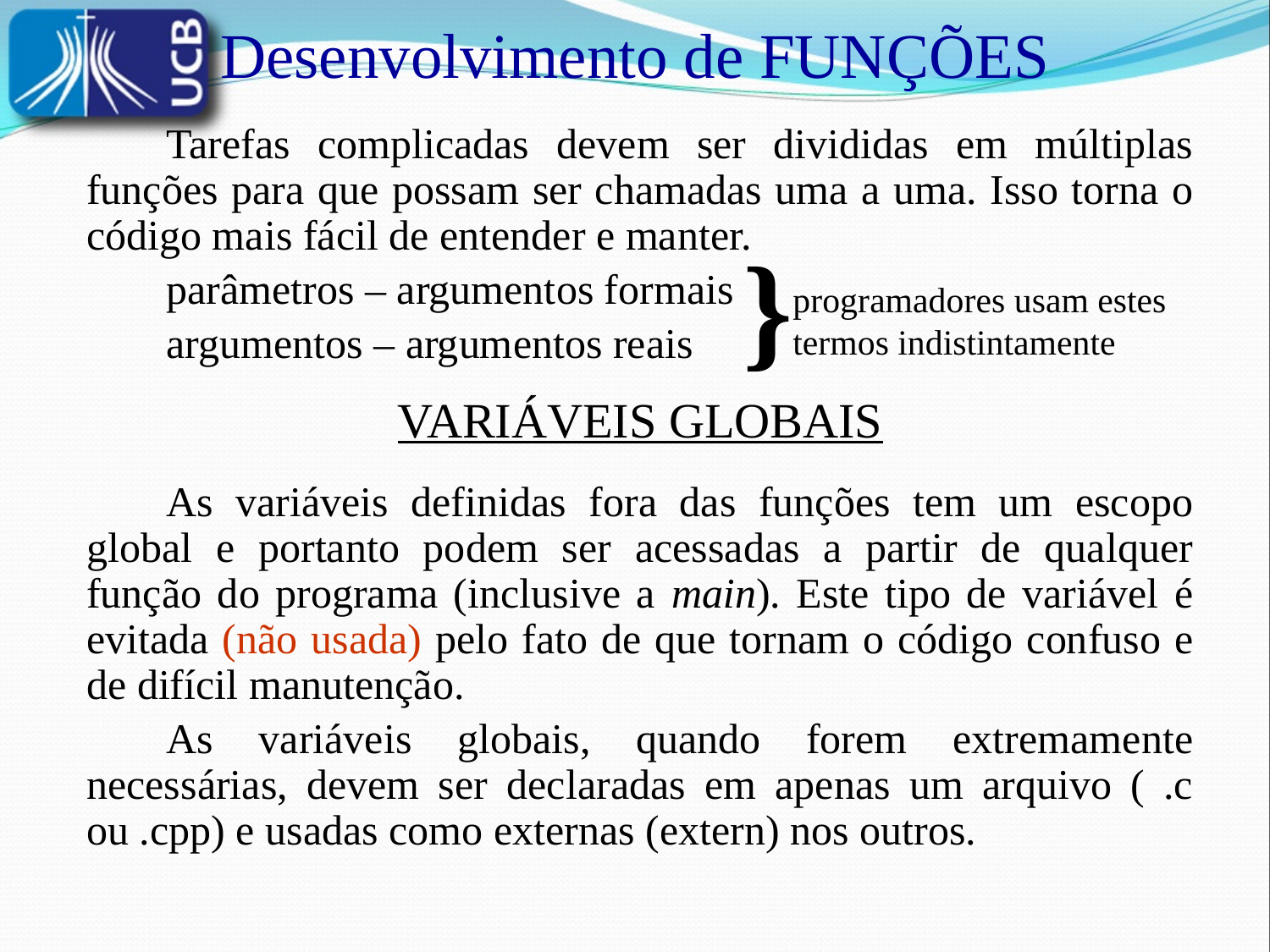

Desenvolvimento de FUNÇÕES
	Tarefas complicadas devem ser divididas em múltiplas funções para que possam ser chamadas uma a uma. Isso torna o código mais fácil de entender e manter.
	parâmetros – argumentos formais
	argumentos – argumentos reais

VARIÁVEIS GLOBAIS

	As variáveis definidas fora das funções tem um escopo global e portanto podem ser acessadas a partir de qualquer função do programa (inclusive a main). Este tipo de variável é evitada (não usada) pelo fato de que tornam o código confuso e de difícil manutenção.
	As variáveis globais, quando forem extremamente necessárias, devem ser declaradas em apenas um arquivo ( .c ou .cpp) e usadas como externas (extern) nos outros.
}
programadores usam estes
termos indistintamente